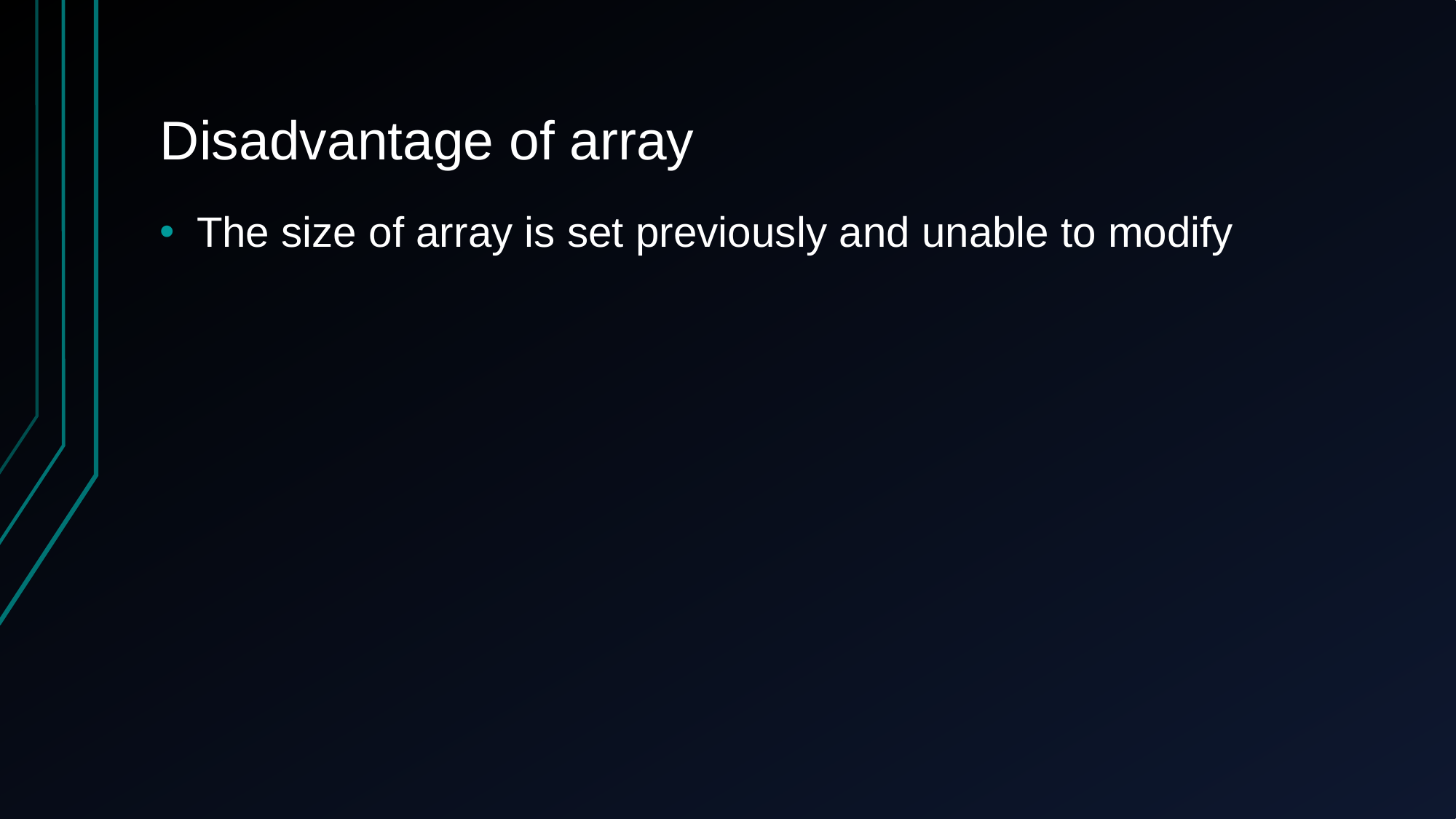

# Disadvantage of array
The size of array is set previously and unable to modify